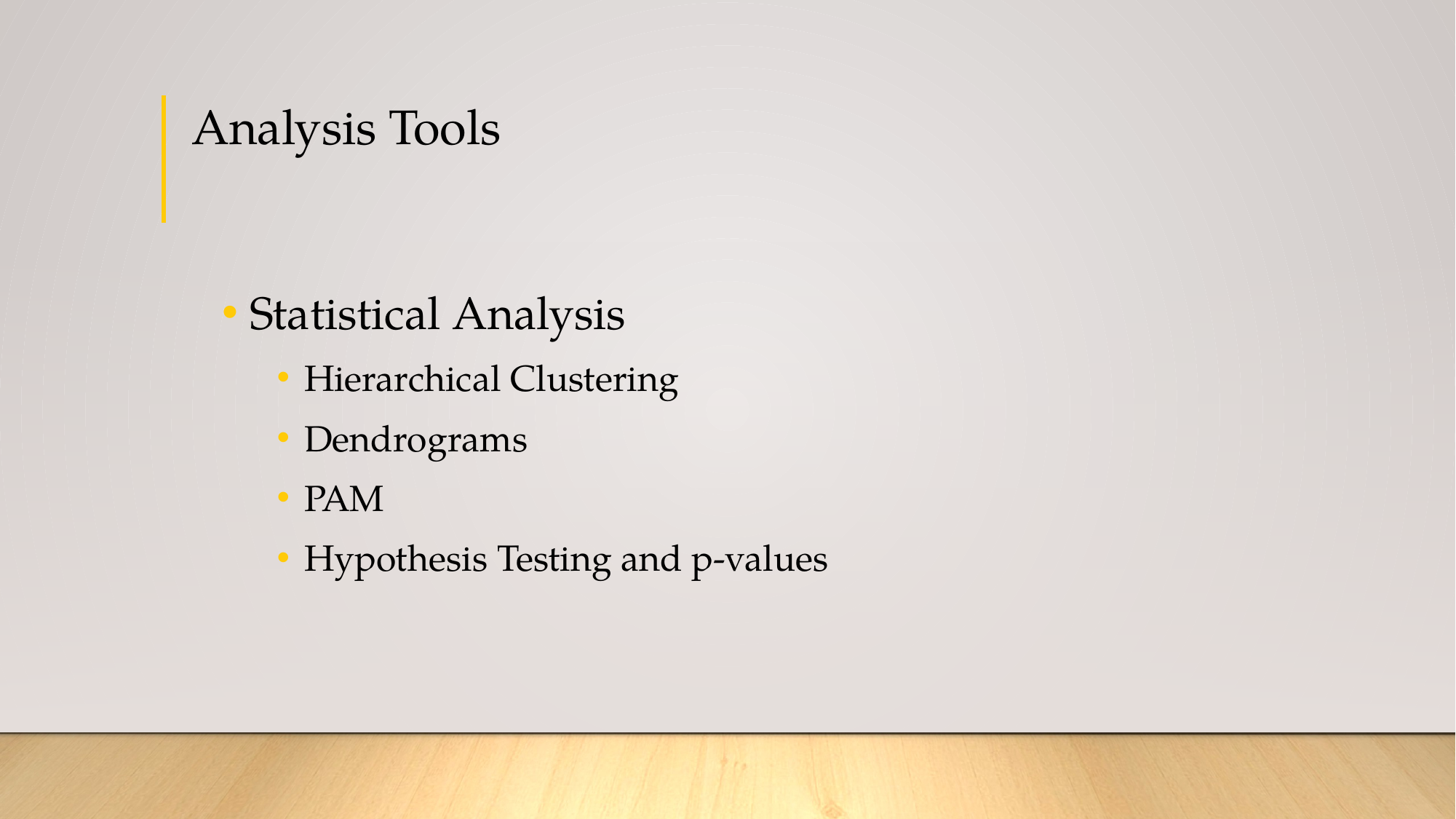

# Analysis Tools
Statistical Analysis
Hierarchical Clustering
Dendrograms
PAM
Hypothesis Testing and p-values